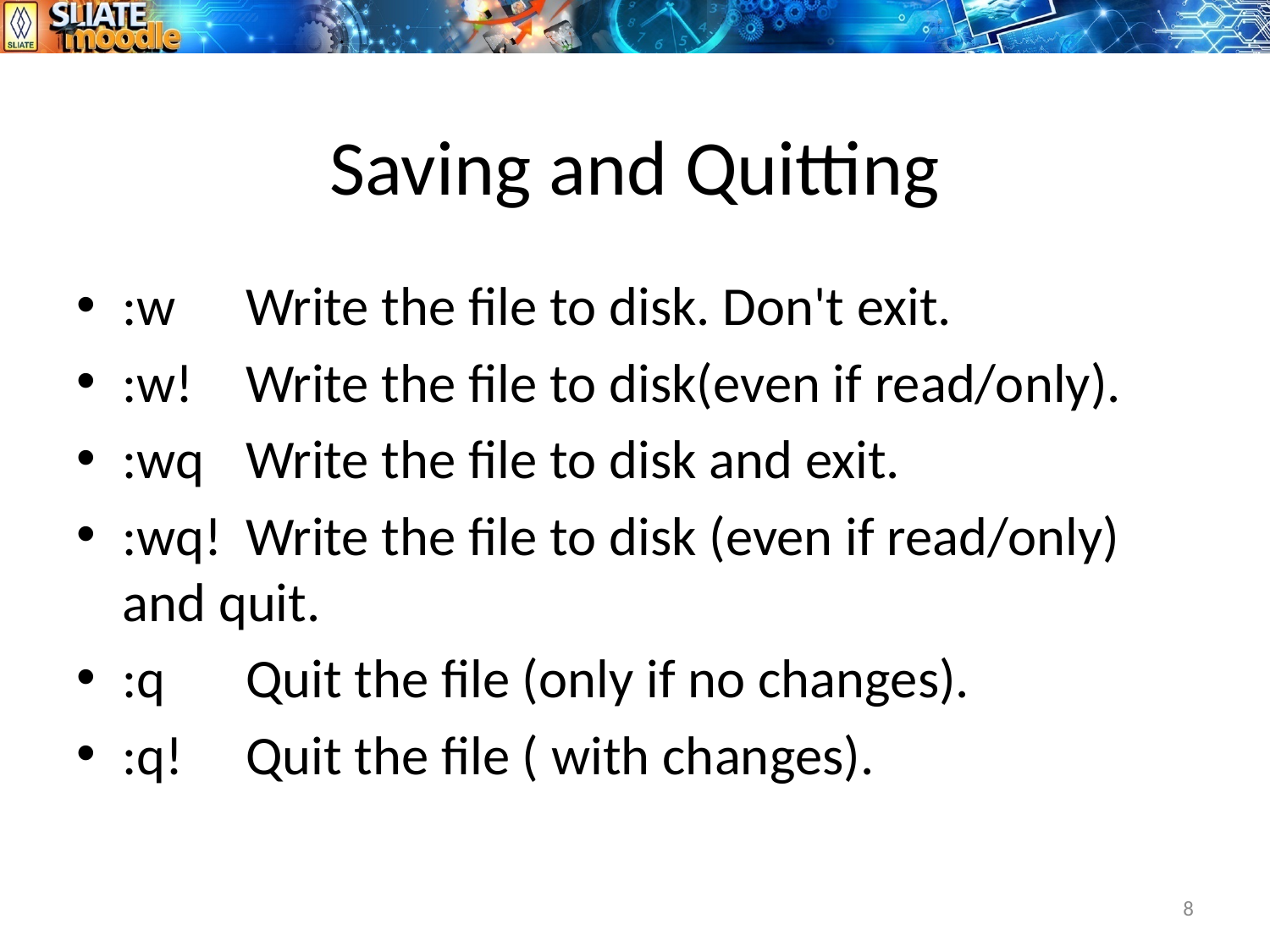

# Saving and Quitting
:w		Write the file to disk. Don't exit.
:w!		Write the file to disk(even if read/only).
:wq	Write the file to disk and exit.
:wq!	Write the file to disk (even if read/only) 		and quit.
:q		Quit the file (only if no changes).
:q!		Quit the file ( with changes).

8